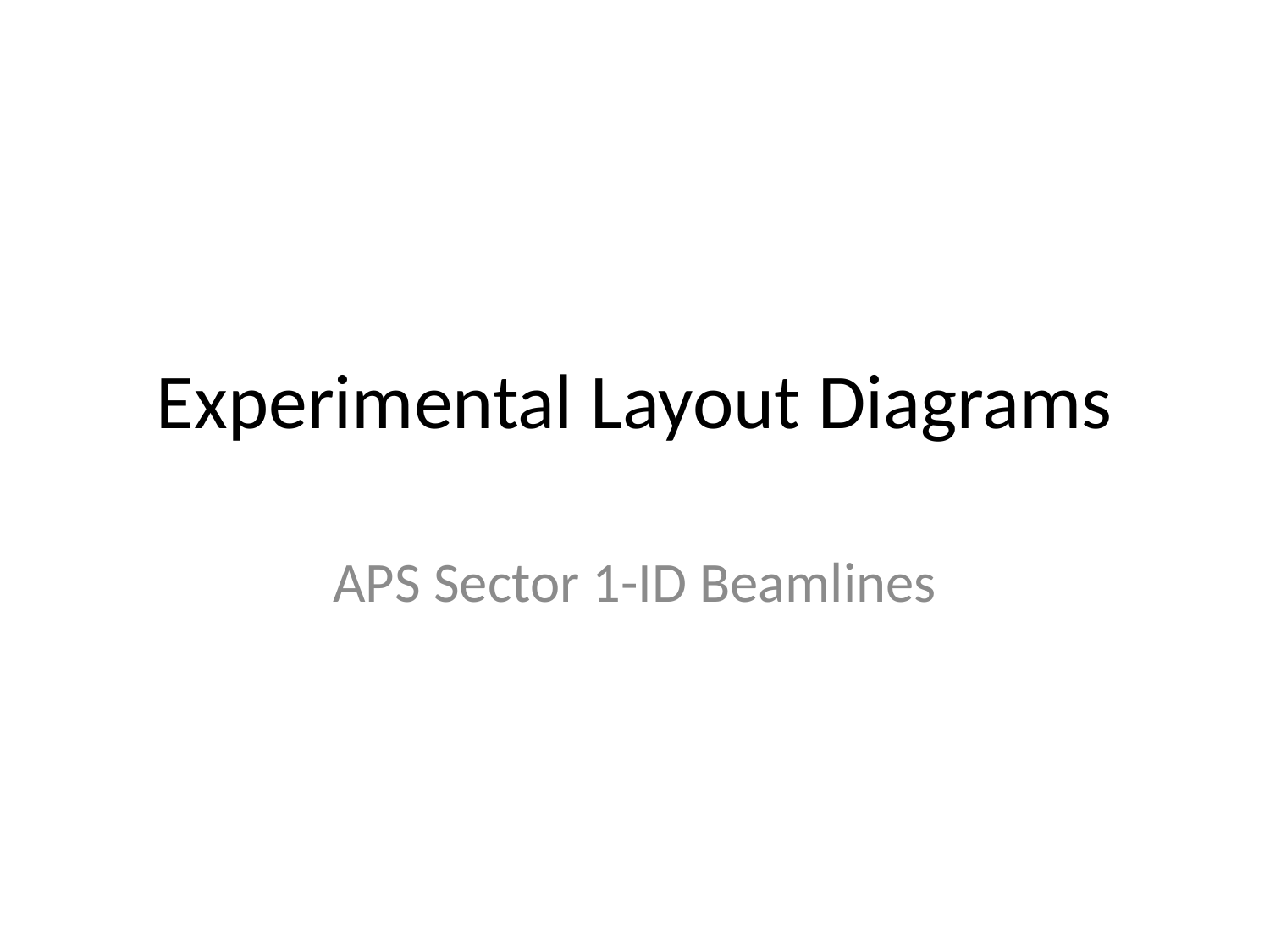

# Experimental Layout Diagrams
APS Sector 1-ID Beamlines